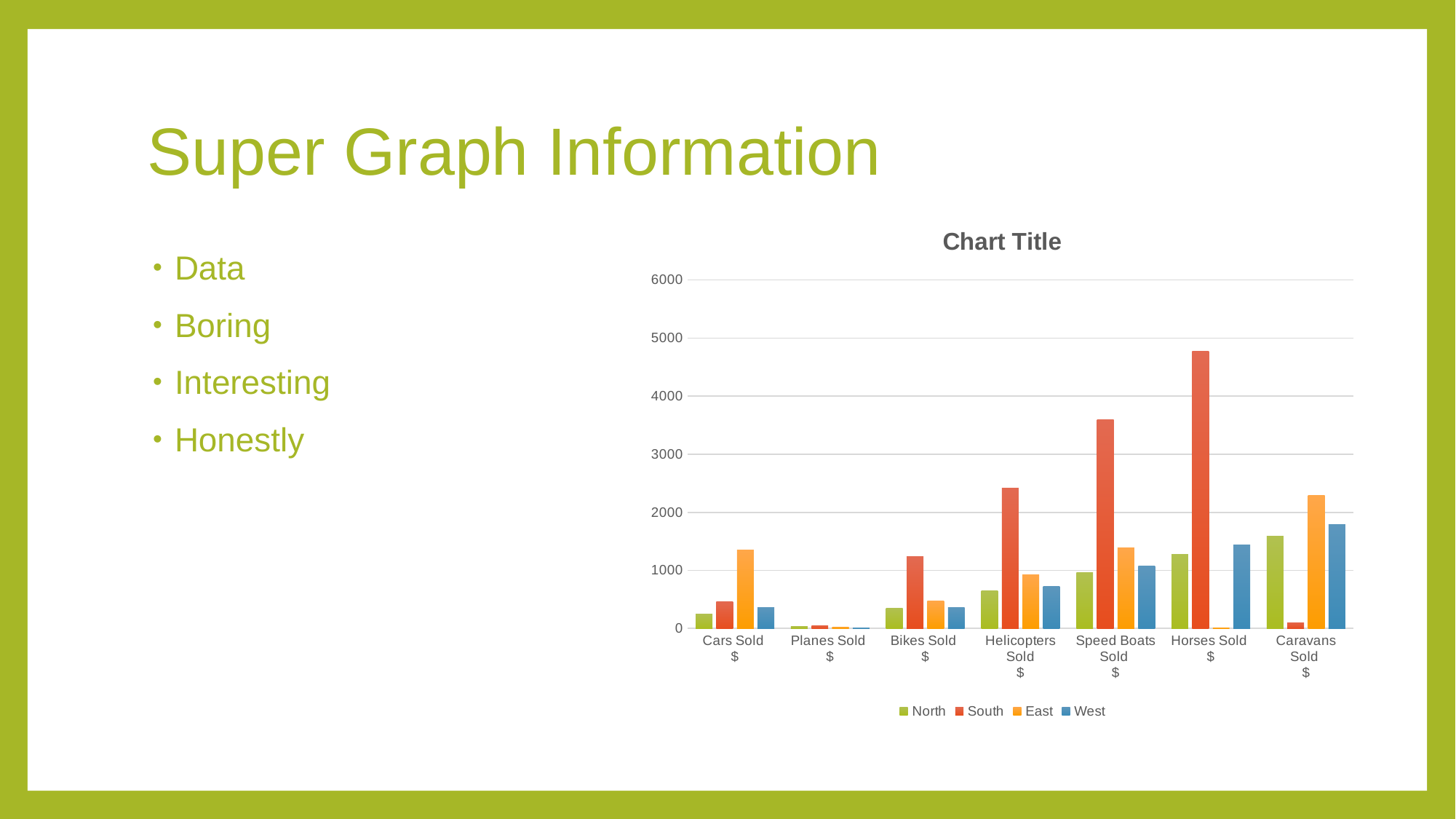

# Super Graph Information

### Chart:

| Category | North | South | East | West |
|---|---|---|---|---|
| Cars Sold
$ | 245.0 | 457.0 | 1346.0 | 364.0 |
| Planes Sold
$ | 34.0 | 54.0 | 21.0 | 7.0 |
| Bikes Sold
$ | 345.0 | 1234.0 | 476.0 | 365.0 |
| Helicopters Sold
$ | 656.0 | 2414.0 | 931.0 | 723.0 |
| Speed Boats Sold
$ | 967.0 | 3594.0 | 1386.0 | 1081.0 |
| Horses Sold
$ | 1278.0 | 4774.0 | 12.0 | 1439.0 |
| Caravans Sold
$ | 1589.0 | 100.0 | 2296.0 | 1797.0 |
Data
Boring
Interesting
Honestly